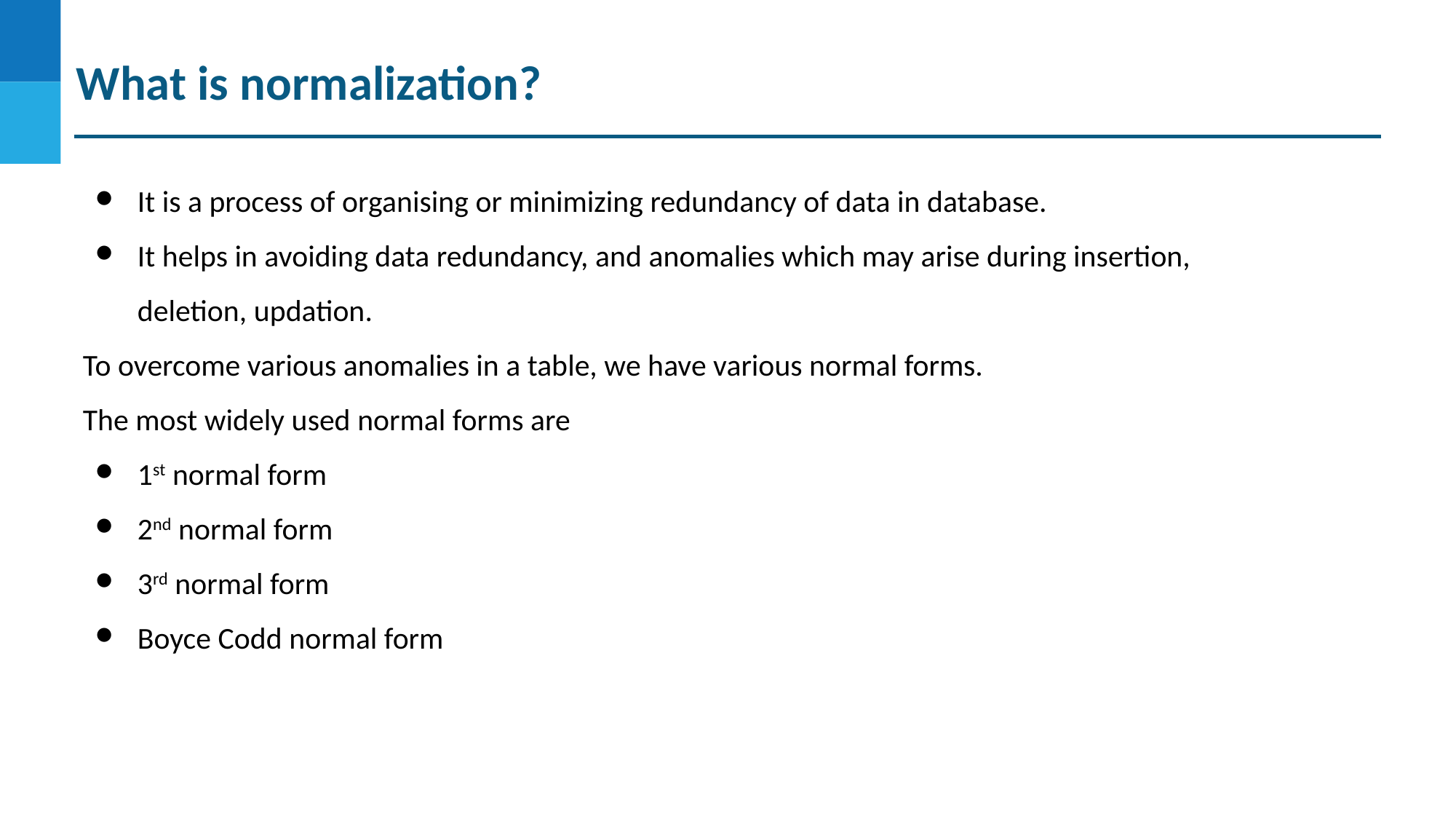

What is normalization?
It is a process of organising or minimizing redundancy of data in database.
It helps in avoiding data redundancy, and anomalies which may arise during insertion, deletion, updation.
To overcome various anomalies in a table, we have various normal forms.
The most widely used normal forms are
1st normal form
2nd normal form
3rd normal form
Boyce Codd normal form